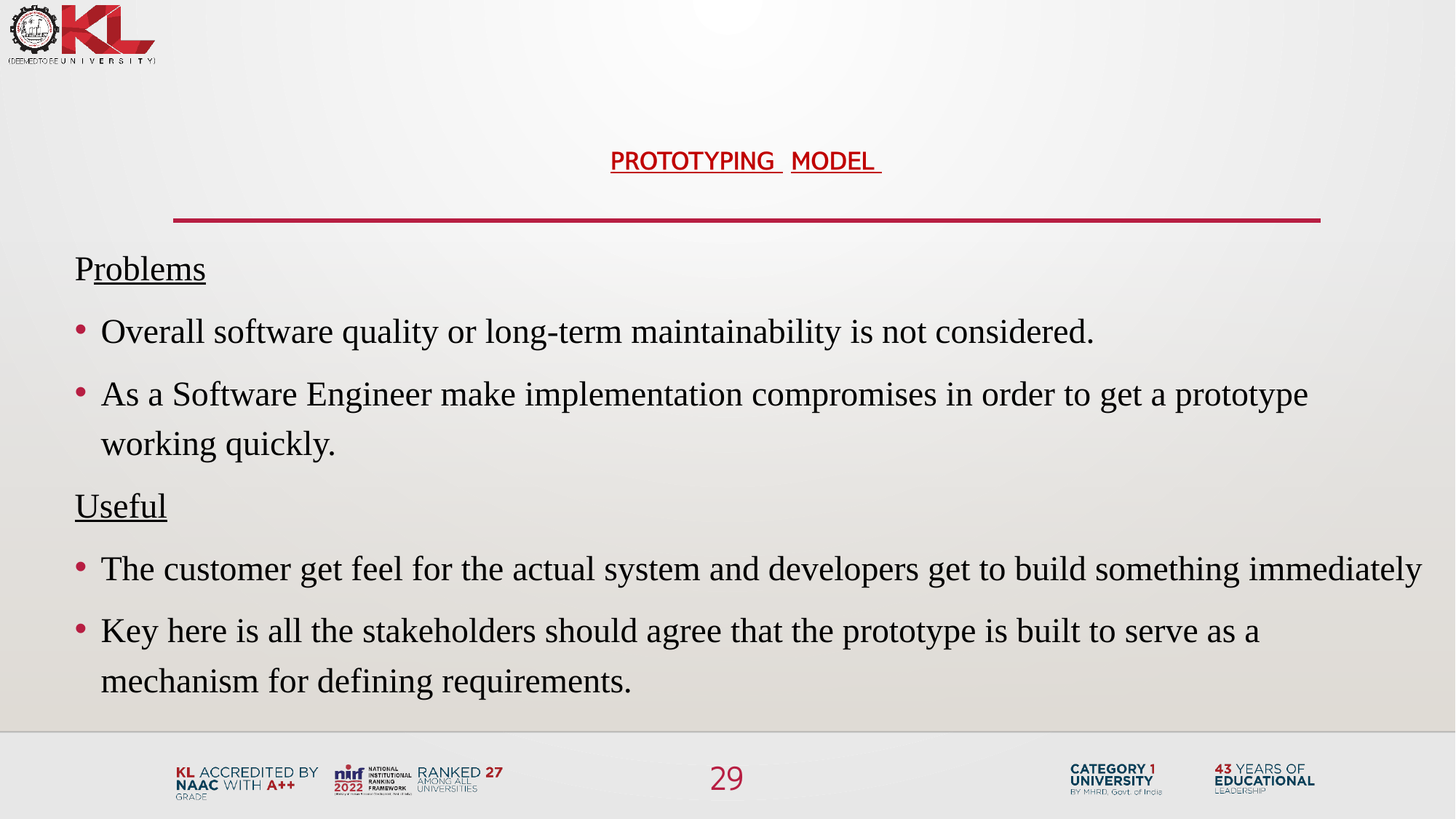

# Prototyping  Model
Problems
Overall software quality or long-term maintainability is not considered.
As a Software Engineer make implementation compromises in order to get a prototype working quickly.
Useful
The customer get feel for the actual system and developers get to build something immediately
Key here is all the stakeholders should agree that the prototype is built to serve as a mechanism for defining requirements.

29